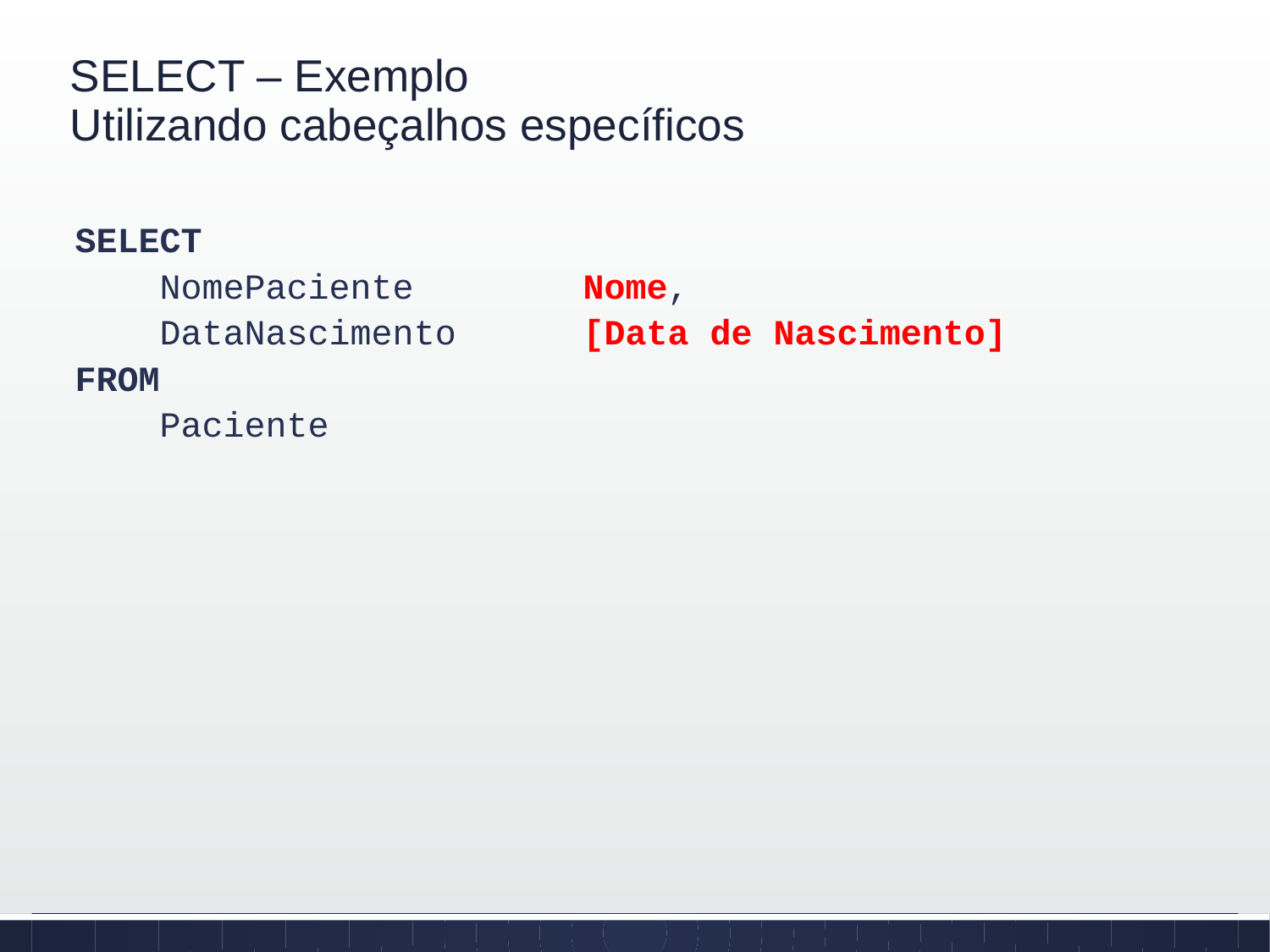

# SELECT – Exemplo Utilizando cabeçalhos específicos
SELECT
    NomePaciente		Nome,
    DataNascimento	[Data de Nascimento]
FROM
    Paciente